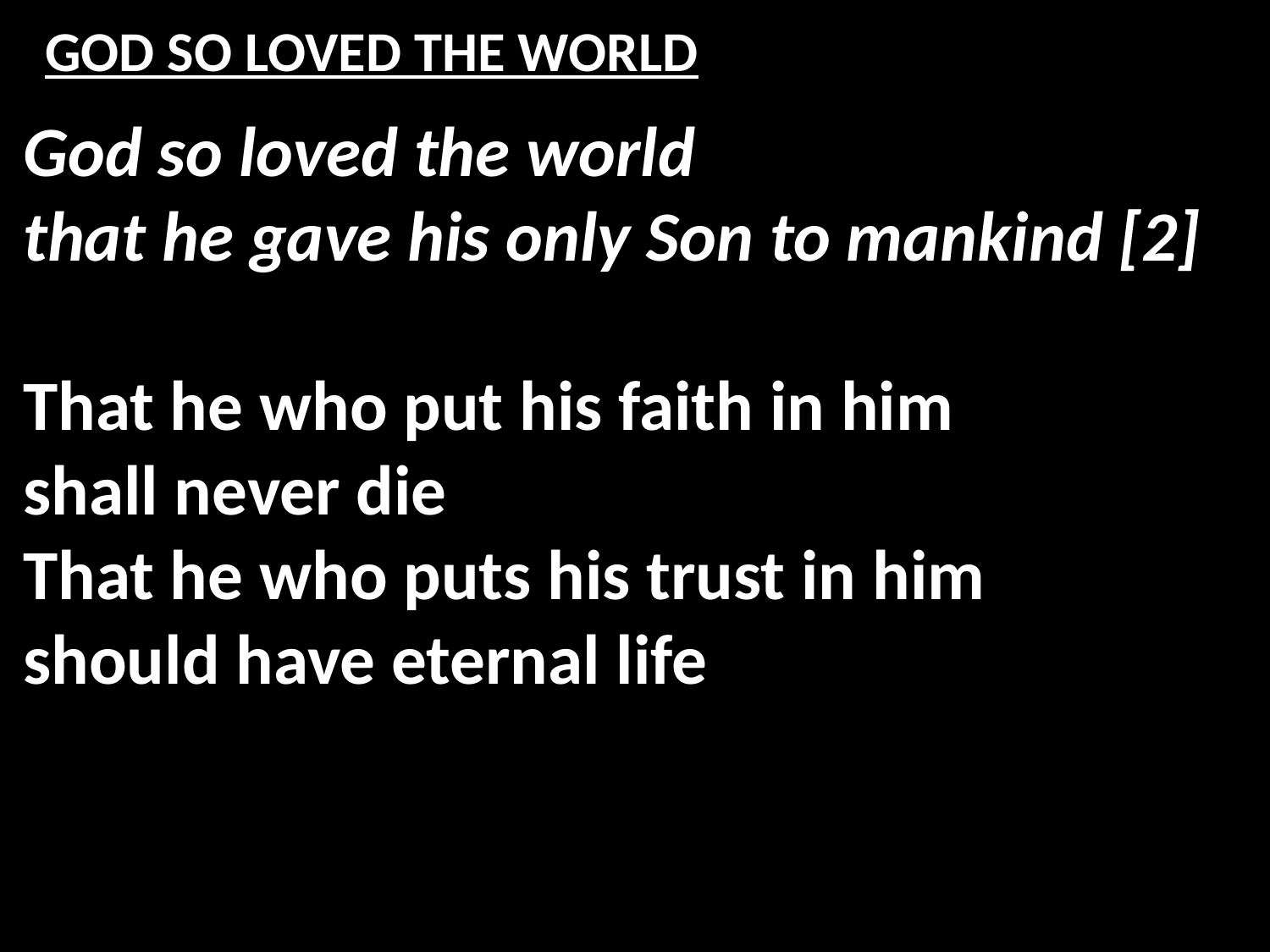

# GOD SO LOVED THE WORLD
God so loved the world
that he gave his only Son to mankind [2]

That he who put his faith in him
shall never die
That he who puts his trust in him
should have eternal life